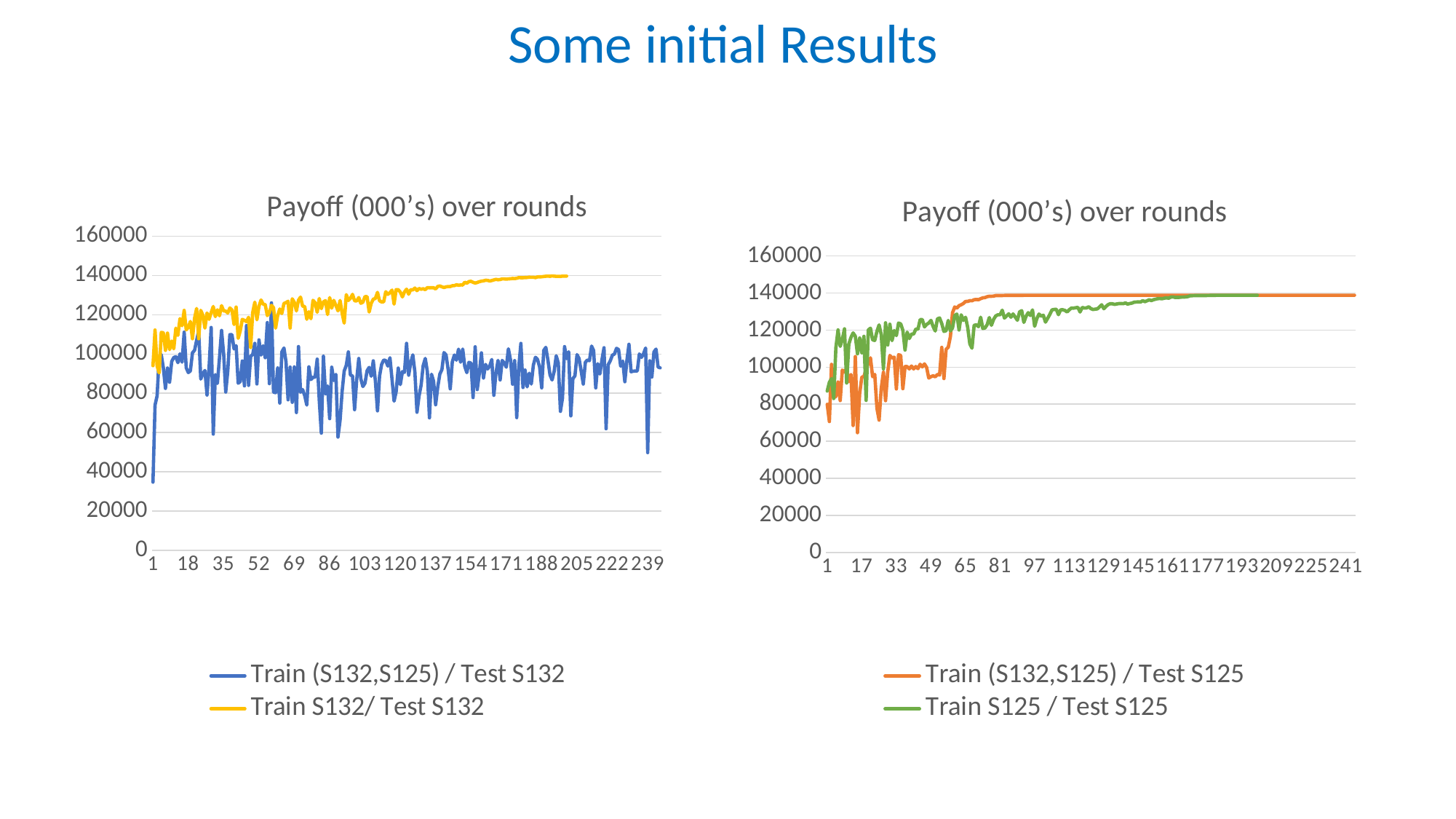

# Some initial Results

### Chart: Payoff (000’s) over rounds

| Category | Train (S132,S125) / Test S132 | Train S132/ Test S132  |
|---|---|---|
| 1 | 34687.0 | 94027.0 |
| 2 | 73981.0 | 112215.0 |
| 3 | 78665.0 | 93885.0 |
| 4 | 98645.0 | 90335.0 |
| 5 | 99592.0 | 111010.0 |
| 6 | 92889.0 | 110788.0 |
| 7 | 82468.0 | 101826.0 |
| 8 | 92860.0 | 110634.0 |
| 9 | 85632.0 | 102234.0 |
| 10 | 96170.0 | 106574.0 |
| 11 | 98218.0 | 102628.0 |
| 12 | 98634.0 | 113132.0 |
| 13 | 95566.0 | 109500.0 |
| 14 | 100080.0 | 118002.0 |
| 15 | 95810.0 | 114376.0 |
| 16 | 111108.0 | 122211.0 |
| 17 | 92963.0 | 112267.0 |
| 18 | 90542.0 | 113554.0 |
| 19 | 91372.0 | 116569.0 |
| 20 | 100601.0 | 107769.0 |
| 21 | 101872.0 | 118231.0 |
| 22 | 107001.0 | 123185.0 |
| 23 | 111568.0 | 107738.0 |
| 24 | 87229.0 | 122210.0 |
| 25 | 90002.0 | 119747.0 |
| 26 | 91612.0 | 113180.0 |
| 27 | 79085.0 | 120867.0 |
| 28 | 93384.0 | 117667.0 |
| 29 | 113506.0 | 121088.0 |
| 30 | 59204.0 | 124183.0 |
| 31 | 89503.0 | 119029.0 |
| 32 | 84989.0 | 122510.0 |
| 33 | 98121.0 | 119465.0 |
| 34 | 112002.0 | 124609.0 |
| 35 | 99953.0 | 121951.0 |
| 36 | 80622.0 | 121841.0 |
| 37 | 91324.0 | 120865.0 |
| 38 | 109847.0 | 123448.0 |
| 39 | 109847.0 | 122433.0 |
| 40 | 102574.0 | 114985.0 |
| 41 | 104237.0 | 123907.0 |
| 42 | 85100.0 | 107978.0 |
| 43 | 85912.0 | 111720.0 |
| 44 | 96432.0 | 117663.0 |
| 45 | 83770.0 | 117105.0 |
| 46 | 114494.0 | 116483.0 |
| 47 | 84009.0 | 118722.0 |
| 48 | 98744.0 | 103303.0 |
| 49 | 99763.0 | 121172.0 |
| 50 | 105391.0 | 126376.0 |
| 51 | 84719.0 | 117423.0 |
| 52 | 107171.0 | 124390.0 |
| 53 | 99437.0 | 127515.0 |
| 54 | 104199.0 | 125395.0 |
| 55 | 98113.0 | 125147.0 |
| 56 | 116006.0 | 119550.0 |
| 57 | 84889.0 | 121076.0 |
| 58 | 126020.0 | 124762.0 |
| 59 | 80594.0 | 123653.0 |
| 60 | 80294.0 | 113165.0 |
| 61 | 92906.0 | 119639.0 |
| 62 | 74975.0 | 122925.0 |
| 63 | 100995.0 | 120627.0 |
| 64 | 103036.0 | 125749.0 |
| 65 | 95979.0 | 126155.0 |
| 66 | 76657.0 | 126877.0 |
| 67 | 93320.0 | 113218.0 |
| 68 | 75385.0 | 128098.0 |
| 69 | 93422.0 | 126269.0 |
| 70 | 70176.0 | 121925.0 |
| 71 | 103777.0 | 127375.0 |
| 72 | 80537.0 | 128980.0 |
| 73 | 81890.0 | 124379.0 |
| 74 | 78720.0 | 124124.0 |
| 75 | 73982.0 | 117673.0 |
| 76 | 93453.0 | 121519.0 |
| 77 | 86996.0 | 117972.0 |
| 78 | 88099.0 | 127347.0 |
| 79 | 88207.0 | 126141.0 |
| 80 | 97373.0 | 121220.0 |
| 81 | 76226.0 | 128269.0 |
| 82 | 59672.0 | 123082.0 |
| 83 | 98882.0 | 126541.0 |
| 84 | 79648.0 | 127158.0 |
| 85 | 83728.0 | 120062.0 |
| 86 | 67052.0 | 128740.0 |
| 87 | 93262.0 | 123353.0 |
| 88 | 86537.0 | 127307.0 |
| 89 | 89623.0 | 124725.0 |
| 90 | 57677.0 | 121987.0 |
| 91 | 66131.0 | 127259.0 |
| 92 | 80934.0 | 120791.0 |
| 93 | 91307.0 | 115737.0 |
| 94 | 94267.0 | 130225.0 |
| 95 | 101048.0 | 127250.0 |
| 96 | 89304.0 | 128342.0 |
| 97 | 88767.0 | 130377.0 |
| 98 | 71640.0 | 127098.0 |
| 99 | 86821.0 | 127000.0 |
| 100 | 97684.0 | 128746.0 |
| 101 | 87383.0 | 125800.0 |
| 102 | 83423.0 | 126376.0 |
| 103 | 85114.0 | 129264.0 |
| 104 | 91503.0 | 129178.0 |
| 105 | 93159.0 | 121366.0 |
| 106 | 88657.0 | 125844.0 |
| 107 | 96503.0 | 127918.0 |
| 108 | 86487.0 | 128252.0 |
| 109 | 71046.0 | 131396.0 |
| 110 | 88757.0 | 127079.0 |
| 111 | 94668.0 | 126488.0 |
| 112 | 96933.0 | 126549.0 |
| 113 | 96680.0 | 131718.0 |
| 114 | 93808.0 | 130394.0 |
| 115 | 98082.0 | 131207.0 |
| 116 | 87092.0 | 132562.0 |
| 117 | 75971.0 | 125397.0 |
| 118 | 80737.0 | 132803.0 |
| 119 | 92827.0 | 132718.0 |
| 120 | 84391.0 | 131506.0 |
| 121 | 91041.0 | 129054.0 |
| 122 | 90635.0 | 131600.0 |
| 123 | 105417.0 | 133003.0 |
| 124 | 89187.0 | 130456.0 |
| 125 | 95441.0 | 132750.0 |
| 126 | 99551.0 | 132626.0 |
| 127 | 90836.0 | 133584.0 |
| 128 | 70328.0 | 132262.0 |
| 129 | 78568.0 | 133365.0 |
| 130 | 84106.0 | 132970.0 |
| 131 | 94049.0 | 133238.0 |
| 132 | 97726.0 | 132756.0 |
| 133 | 90899.0 | 133810.0 |
| 134 | 67465.0 | 133720.0 |
| 135 | 89699.0 | 133748.0 |
| 136 | 86155.0 | 133730.0 |
| 137 | 74137.0 | 133120.0 |
| 138 | 83270.0 | 134410.0 |
| 139 | 89796.0 | 134623.0 |
| 140 | 92032.0 | 134210.0 |
| 141 | 100708.0 | 133836.0 |
| 142 | 99556.0 | 134193.0 |
| 143 | 92206.0 | 134358.0 |
| 144 | 82238.0 | 134338.0 |
| 145 | 95978.0 | 134758.0 |
| 146 | 99474.0 | 134810.0 |
| 147 | 96847.0 | 135241.0 |
| 148 | 102475.0 | 135018.0 |
| 149 | 95811.0 | 135156.0 |
| 150 | 102505.0 | 135126.0 |
| 151 | 93670.0 | 136557.0 |
| 152 | 90480.0 | 136043.0 |
| 153 | 95771.0 | 136881.0 |
| 154 | 95333.0 | 137012.0 |
| 155 | 77781.0 | 136501.0 |
| 156 | 103678.0 | 136125.0 |
| 157 | 81858.0 | 136402.0 |
| 158 | 90072.0 | 136817.0 |
| 159 | 100584.0 | 137082.0 |
| 160 | 87759.0 | 137231.0 |
| 161 | 94690.0 | 137534.0 |
| 162 | 92362.0 | 137497.0 |
| 163 | 93900.0 | 137155.0 |
| 164 | 97214.0 | 137404.0 |
| 165 | 78956.0 | 137730.0 |
| 166 | 90143.0 | 137994.0 |
| 167 | 96729.0 | 137815.0 |
| 168 | 86797.0 | 137922.0 |
| 169 | 96735.0 | 138243.0 |
| 170 | 95279.0 | 138226.0 |
| 171 | 93238.0 | 138115.0 |
| 172 | 102626.0 | 138255.0 |
| 173 | 96909.0 | 138317.0 |
| 174 | 84629.0 | 138468.0 |
| 175 | 96620.0 | 138402.0 |
| 176 | 67576.0 | 138570.0 |
| 177 | 93461.0 | 138906.0 |
| 178 | 105379.0 | 138845.0 |
| 179 | 82944.0 | 138842.0 |
| 180 | 91794.0 | 138931.0 |
| 181 | 83263.0 | 138957.0 |
| 182 | 90201.0 | 139123.0 |
| 183 | 84690.0 | 139055.0 |
| 184 | 94297.0 | 139101.0 |
| 185 | 98324.0 | 138879.0 |
| 186 | 97236.0 | 139285.0 |
| 187 | 93355.0 | 139297.0 |
| 188 | 82744.0 | 139312.0 |
| 189 | 101812.0 | 139473.0 |
| 190 | 103381.0 | 139579.0 |
| 191 | 96862.0 | 139639.0 |
| 192 | 89310.0 | 139566.0 |
| 193 | 86759.0 | 139737.0 |
| 194 | 91107.0 | 139653.0 |
| 195 | 99062.0 | 139516.0 |
| 196 | 95395.0 | 139527.0 |
| 197 | 70790.0 | 139504.0 |
| 198 | 77501.0 | 139647.0 |
| 199 | 103765.0 | 139650.0 |
| 200 | 97667.0 | 139650.0 |
| 201 | 101128.0 | None |
| 202 | 68478.0 | None |
| 203 | 87482.0 | None |
| 204 | 88839.0 | None |
| 205 | 99664.0 | None |
| 206 | 97703.0 | None |
| 207 | 91282.0 | None |
| 208 | 84677.0 | None |
| 209 | 95794.0 | None |
| 210 | 96899.0 | None |
| 211 | 96595.0 | None |
| 212 | 104047.0 | None |
| 213 | 101726.0 | None |
| 214 | 82732.0 | None |
| 215 | 95048.0 | None |
| 216 | 89796.0 | None |
| 217 | 97117.0 | None |
| 218 | 103193.0 | None |
| 219 | 61911.0 | None |
| 220 | 94543.0 | None |
| 221 | 96505.0 | None |
| 222 | 99399.0 | None |
| 223 | 99975.0 | None |
| 224 | 102888.0 | None |
| 225 | 102280.0 | None |
| 226 | 93776.0 | None |
| 227 | 96396.0 | None |
| 228 | 85871.0 | None |
| 229 | 96706.0 | None |
| 230 | 104940.0 | None |
| 231 | 90926.0 | None |
| 232 | 91242.0 | None |
| 233 | 91318.0 | None |
| 234 | 91373.0 | None |
| 235 | 100006.0 | None |
| 236 | 98267.0 | None |
| 237 | 100162.0 | None |
| 238 | 103032.0 | None |
| 239 | 49742.0 | None |
| 240 | 96532.0 | None |
| 241 | 88257.0 | None |
| 242 | 100993.0 | None |
| 243 | 102487.0 | None |
| 244 | 93311.0 | None |
| 245 | 92941.0 | None |

### Chart: Payoff (000’s) over rounds

| Category | Train (S132,S125) / Test S125 | Train S125 / Test S125 |
|---|---|---|
| 1 | 79941.0 | 87097.0 |
| 2 | 70645.0 | 91830.0 |
| 3 | 101521.0 | 93790.0 |
| 4 | 83760.0 | 83059.0 |
| 5 | 84035.0 | 110427.0 |
| 6 | 91975.0 | 120112.0 |
| 7 | 81975.0 | 111228.0 |
| 8 | 98432.0 | 114962.0 |
| 9 | 97482.0 | 120681.0 |
| 10 | 99178.0 | 91442.0 |
| 11 | 92285.0 | 112530.0 |
| 12 | 96046.0 | 116064.0 |
| 13 | 68512.0 | 118477.0 |
| 14 | 105736.0 | 116685.0 |
| 15 | 64602.0 | 107217.0 |
| 16 | 85837.0 | 115720.0 |
| 17 | 94590.0 | 107744.0 |
| 18 | 94991.0 | 116658.0 |
| 19 | 98799.0 | 82064.0 |
| 20 | 102214.0 | 120087.0 |
| 21 | 105037.0 | 121043.0 |
| 22 | 94888.0 | 114746.0 |
| 23 | 96090.0 | 114437.0 |
| 24 | 77804.0 | 119343.0 |
| 25 | 71446.0 | 122792.0 |
| 26 | 88551.0 | 117634.0 |
| 27 | 97288.0 | 99066.0 |
| 28 | 81910.0 | 123948.0 |
| 29 | 97466.0 | 111985.0 |
| 30 | 106316.0 | 123179.0 |
| 31 | 104954.0 | 114322.0 |
| 32 | 105401.0 | 119819.0 |
| 33 | 88237.0 | 117041.0 |
| 34 | 106707.0 | 123827.0 |
| 35 | 106348.0 | 123350.0 |
| 36 | 88378.0 | 119942.0 |
| 37 | 100303.0 | 109251.0 |
| 38 | 100312.0 | 118899.0 |
| 39 | 99063.0 | 115470.0 |
| 40 | 100620.0 | 117869.0 |
| 41 | 99054.0 | 117908.0 |
| 42 | 100340.0 | 120574.0 |
| 43 | 99218.0 | 120498.0 |
| 44 | 101575.0 | 125686.0 |
| 45 | 100141.0 | 125678.0 |
| 46 | 101752.0 | 121727.0 |
| 47 | 99816.0 | 123102.0 |
| 48 | 94135.0 | 123802.0 |
| 49 | 94845.0 | 125267.0 |
| 50 | 95373.0 | 121965.0 |
| 51 | 94776.0 | 119531.0 |
| 52 | 96068.0 | 126087.0 |
| 53 | 95768.0 | 126545.0 |
| 54 | 110675.0 | 123546.0 |
| 55 | 93863.0 | 119305.0 |
| 56 | 109634.0 | 119694.0 |
| 57 | 110741.0 | 125233.0 |
| 58 | 116447.0 | 119555.0 |
| 59 | 129385.0 | 121191.0 |
| 60 | 132503.0 | 127897.0 |
| 61 | 131876.0 | 128677.0 |
| 62 | 133196.0 | 120078.0 |
| 63 | 133716.0 | 128269.0 |
| 64 | 134353.0 | 125249.0 |
| 65 | 135481.0 | 126961.0 |
| 66 | 135496.0 | 121446.0 |
| 67 | 135886.0 | 112546.0 |
| 68 | 135854.0 | 110260.0 |
| 69 | 136431.0 | 122594.0 |
| 70 | 136555.0 | 122867.0 |
| 71 | 136431.0 | 121863.0 |
| 72 | 136983.0 | 126947.0 |
| 73 | 137459.0 | 120884.0 |
| 74 | 137559.0 | 121183.0 |
| 75 | 138064.0 | 122949.0 |
| 76 | 138275.0 | 126801.0 |
| 77 | 138274.0 | 122608.0 |
| 78 | 138353.0 | 125827.0 |
| 79 | 138658.0 | 127686.0 |
| 80 | 138673.0 | 128295.0 |
| 81 | 138673.0 | 128280.0 |
| 82 | 138673.0 | 130767.0 |
| 83 | 138726.0 | 126542.0 |
| 84 | 138726.0 | 127637.0 |
| 85 | 138726.0 | 128810.0 |
| 86 | 138726.0 | 126992.0 |
| 87 | 138726.0 | 128712.0 |
| 88 | 138737.0 | 127056.0 |
| 89 | 138737.0 | 125326.0 |
| 90 | 138752.0 | 129825.0 |
| 91 | 138752.0 | 130489.0 |
| 92 | 138796.0 | 124180.0 |
| 93 | 138796.0 | 127493.0 |
| 94 | 138796.0 | 129409.0 |
| 95 | 138796.0 | 127905.0 |
| 96 | 138796.0 | 130894.0 |
| 97 | 138796.0 | 122081.0 |
| 98 | 138826.0 | 126198.0 |
| 99 | 138826.0 | 128682.0 |
| 100 | 138826.0 | 127535.0 |
| 101 | 138826.0 | 128057.0 |
| 102 | 138826.0 | 124342.0 |
| 103 | 138826.0 | 126379.0 |
| 104 | 138826.0 | 128455.0 |
| 105 | 138826.0 | 130904.0 |
| 106 | 138826.0 | 131162.0 |
| 107 | 138826.0 | 131282.0 |
| 108 | 138826.0 | 128352.0 |
| 109 | 138826.0 | 130939.0 |
| 110 | 138826.0 | 130987.0 |
| 111 | 138826.0 | 130622.0 |
| 112 | 138826.0 | 129813.0 |
| 113 | 138826.0 | 131028.0 |
| 114 | 138826.0 | 131921.0 |
| 115 | 138826.0 | 131868.0 |
| 116 | 138826.0 | 132098.0 |
| 117 | 138826.0 | 132296.0 |
| 118 | 138826.0 | 129791.0 |
| 119 | 138826.0 | 132243.0 |
| 120 | 138826.0 | 131931.0 |
| 121 | 138826.0 | 131976.0 |
| 122 | 138826.0 | 132616.0 |
| 123 | 138826.0 | 131618.0 |
| 124 | 138826.0 | 131146.0 |
| 125 | 138826.0 | 131318.0 |
| 126 | 138826.0 | 131462.0 |
| 127 | 138826.0 | 132506.0 |
| 128 | 138826.0 | 133682.0 |
| 129 | 138826.0 | 131547.0 |
| 130 | 138826.0 | 132782.0 |
| 131 | 138826.0 | 133790.0 |
| 132 | 138826.0 | 134291.0 |
| 133 | 138826.0 | 134210.0 |
| 134 | 138826.0 | 133896.0 |
| 135 | 138826.0 | 134120.0 |
| 136 | 138826.0 | 134321.0 |
| 137 | 138826.0 | 134363.0 |
| 138 | 138826.0 | 134263.0 |
| 139 | 138826.0 | 134702.0 |
| 140 | 138826.0 | 134033.0 |
| 141 | 138826.0 | 134365.0 |
| 142 | 138826.0 | 134578.0 |
| 143 | 138826.0 | 135089.0 |
| 144 | 138826.0 | 135169.0 |
| 145 | 138826.0 | 135250.0 |
| 146 | 138826.0 | 135140.0 |
| 147 | 138826.0 | 135915.0 |
| 148 | 138826.0 | 135370.0 |
| 149 | 138826.0 | 135855.0 |
| 150 | 138826.0 | 136387.0 |
| 151 | 138826.0 | 135932.0 |
| 152 | 138826.0 | 136436.0 |
| 153 | 138826.0 | 136707.0 |
| 154 | 138826.0 | 136999.0 |
| 155 | 138826.0 | 137033.0 |
| 156 | 138826.0 | 136932.0 |
| 157 | 138826.0 | 137247.0 |
| 158 | 138826.0 | 137426.0 |
| 159 | 138826.0 | 137226.0 |
| 160 | 138826.0 | 137836.0 |
| 161 | 138826.0 | 137938.0 |
| 162 | 138826.0 | 137636.0 |
| 163 | 138826.0 | 137673.0 |
| 164 | 138826.0 | 137714.0 |
| 165 | 138826.0 | 137812.0 |
| 166 | 138826.0 | 137853.0 |
| 167 | 138826.0 | 137926.0 |
| 168 | 138826.0 | 138129.0 |
| 169 | 138826.0 | 138593.0 |
| 170 | 138826.0 | 138588.0 |
| 171 | 138826.0 | 138633.0 |
| 172 | 138826.0 | 138633.0 |
| 173 | 138826.0 | 138672.0 |
| 174 | 138826.0 | 138669.0 |
| 175 | 138826.0 | 138672.0 |
| 176 | 138826.0 | 138658.0 |
| 177 | 138826.0 | 138695.0 |
| 178 | 138826.0 | 138732.0 |
| 179 | 138826.0 | 138734.0 |
| 180 | 138826.0 | 138734.0 |
| 181 | 138826.0 | 138796.0 |
| 182 | 138826.0 | 138796.0 |
| 183 | 138826.0 | 138796.0 |
| 184 | 138826.0 | 138796.0 |
| 185 | 138826.0 | 138826.0 |
| 186 | 138826.0 | 138826.0 |
| 187 | 138826.0 | 138826.0 |
| 188 | 138826.0 | 138826.0 |
| 189 | 138826.0 | 138826.0 |
| 190 | 138826.0 | 138826.0 |
| 191 | 138826.0 | 138826.0 |
| 192 | 138826.0 | 138826.0 |
| 193 | 138826.0 | 138826.0 |
| 194 | 138826.0 | 138826.0 |
| 195 | 138826.0 | 138826.0 |
| 196 | 138826.0 | 138826.0 |
| 197 | 138826.0 | 138826.0 |
| 198 | 138826.0 | 138826.0 |
| 199 | 138826.0 | 138826.0 |
| 200 | 138826.0 | 138826.0 |
| 201 | 138826.0 | None |
| 202 | 138826.0 | None |
| 203 | 138826.0 | None |
| 204 | 138826.0 | None |
| 205 | 138826.0 | None |
| 206 | 138826.0 | None |
| 207 | 138826.0 | None |
| 208 | 138826.0 | None |
| 209 | 138826.0 | None |
| 210 | 138826.0 | None |
| 211 | 138826.0 | None |
| 212 | 138826.0 | None |
| 213 | 138826.0 | None |
| 214 | 138826.0 | None |
| 215 | 138826.0 | None |
| 216 | 138826.0 | None |
| 217 | 138826.0 | None |
| 218 | 138826.0 | None |
| 219 | 138826.0 | None |
| 220 | 138826.0 | None |
| 221 | 138826.0 | None |
| 222 | 138826.0 | None |
| 223 | 138826.0 | None |
| 224 | 138826.0 | None |
| 225 | 138826.0 | None |
| 226 | 138826.0 | None |
| 227 | 138826.0 | None |
| 228 | 138826.0 | None |
| 229 | 138826.0 | None |
| 230 | 138826.0 | None |
| 231 | 138826.0 | None |
| 232 | 138826.0 | None |
| 233 | 138826.0 | None |
| 234 | 138826.0 | None |
| 235 | 138826.0 | None |
| 236 | 138826.0 | None |
| 237 | 138826.0 | None |
| 238 | 138826.0 | None |
| 239 | 138826.0 | None |
| 240 | 138826.0 | None |
| 241 | 138826.0 | None |
| 242 | 138826.0 | None |
| 243 | 138826.0 | None |
| 244 | 138826.0 | None |
| 245 | 138826.0 | None |